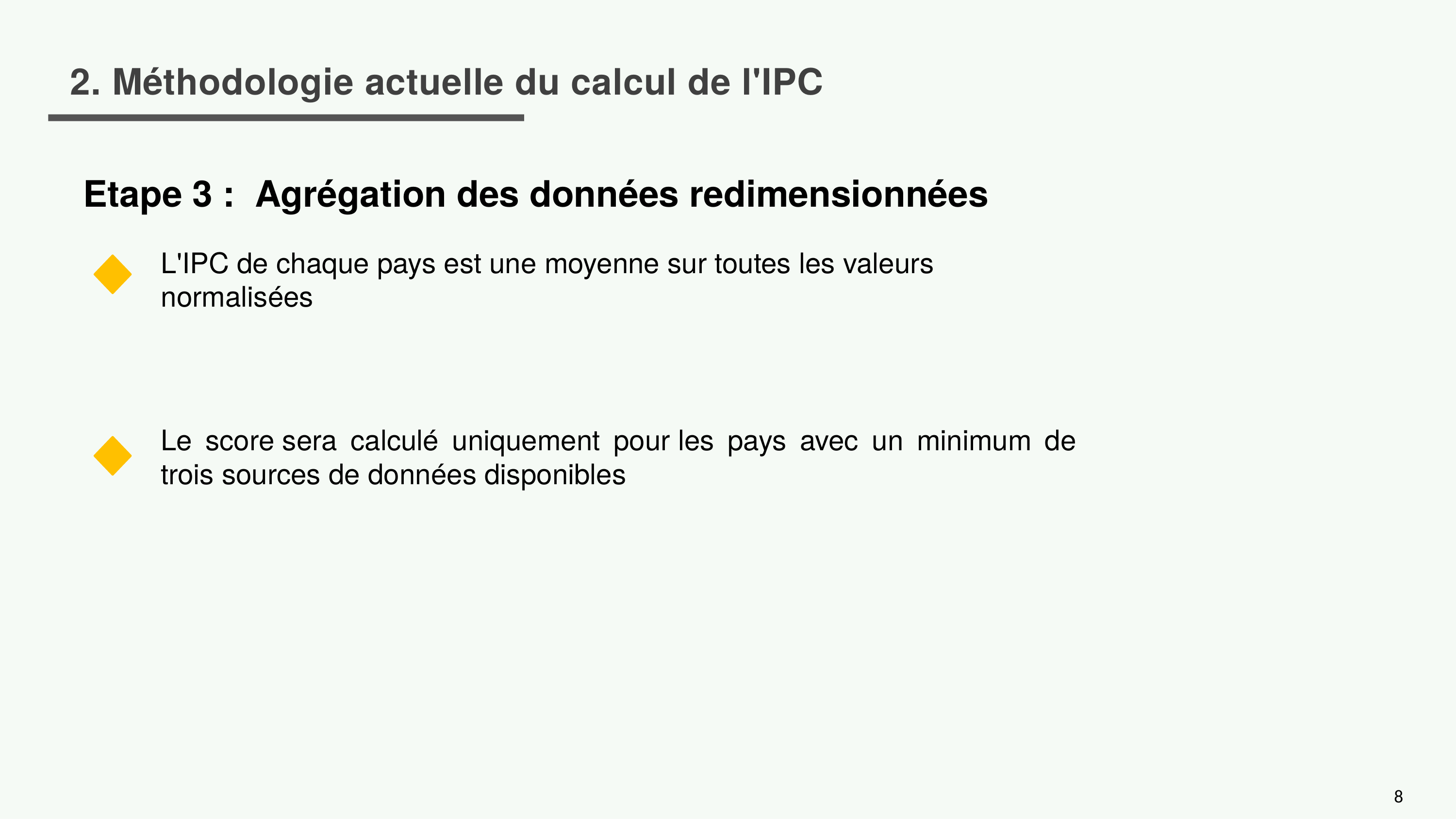

2. Méthodologie actuelle du calcul de l'IPC

Etape 3 :  Agrégation des données redimensionnées
L'IPC de chaque pays est une moyenne sur toutes les valeurs normalisées

Le score sera calculé uniquement pour les pays avec un minimum de trois sources de données disponibles

8